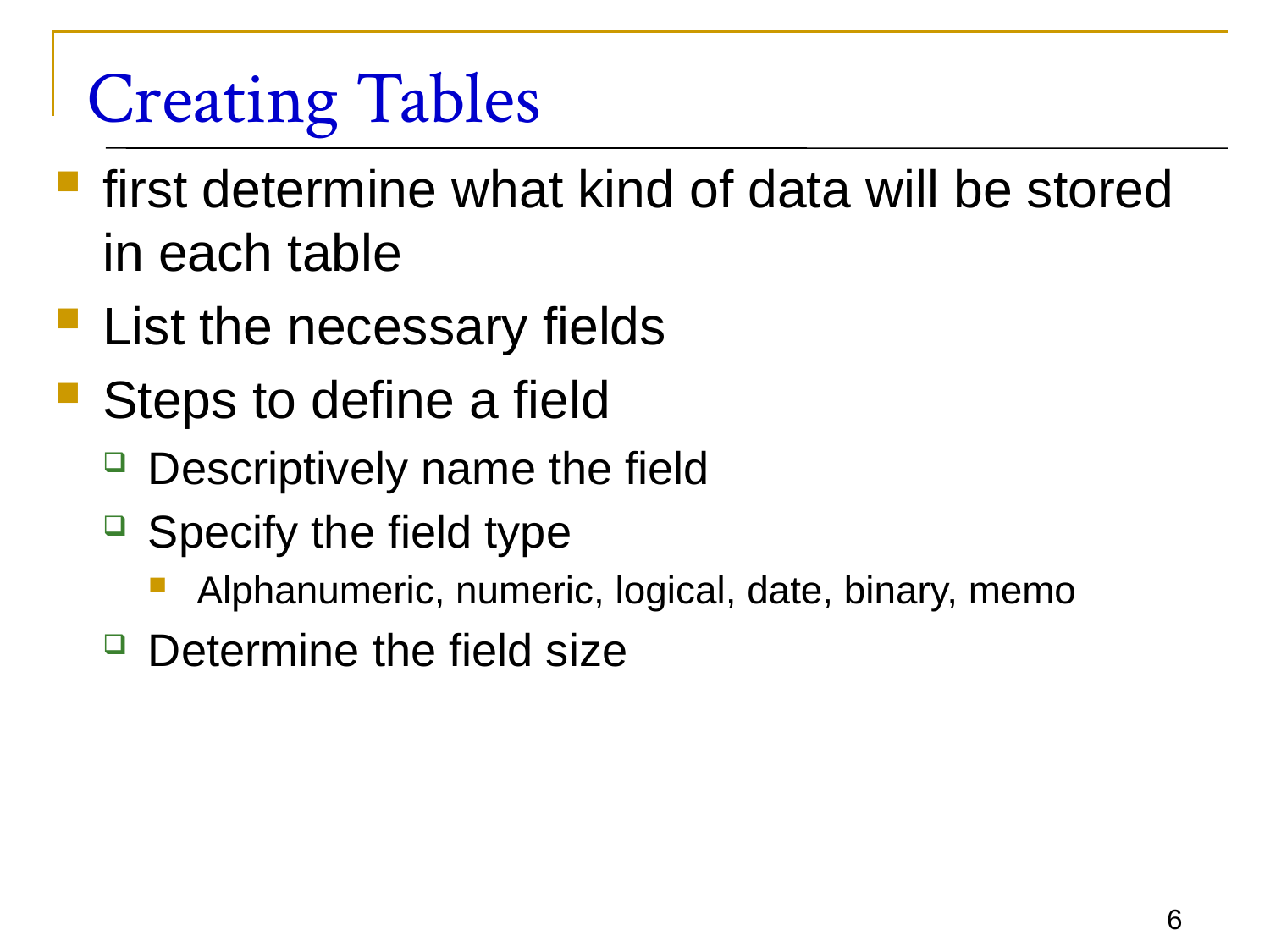

# Creating Tables
first determine what kind of data will be stored in each table
List the necessary fields
Steps to define a field
Descriptively name the field
Specify the field type
Alphanumeric, numeric, logical, date, binary, memo
Determine the field size